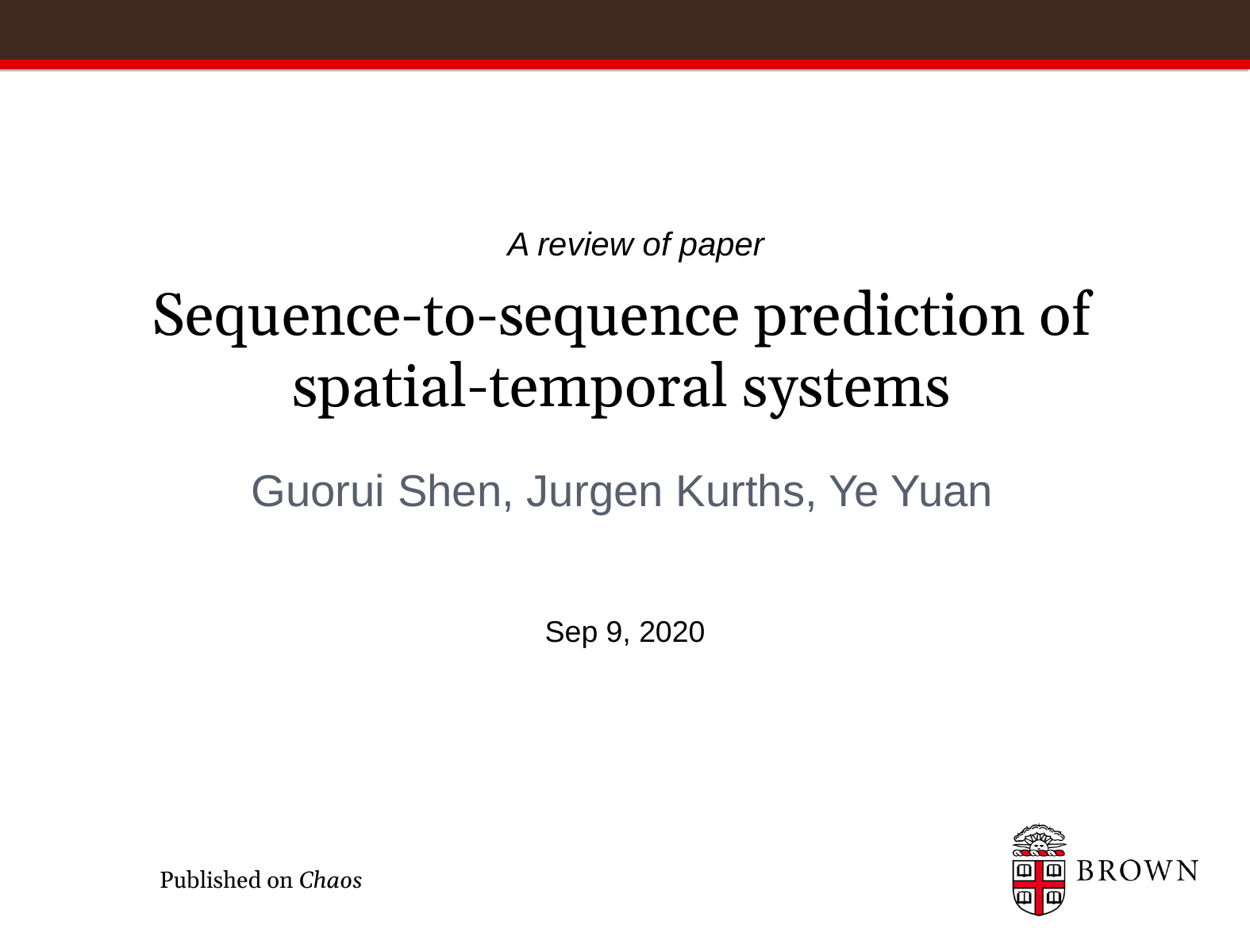

A review of paper
# Sequence-to-sequence prediction of spatial-temporal systems
Guorui Shen, Jurgen Kurths, Ye Yuan
Sep 9, 2020
Published on Chaos